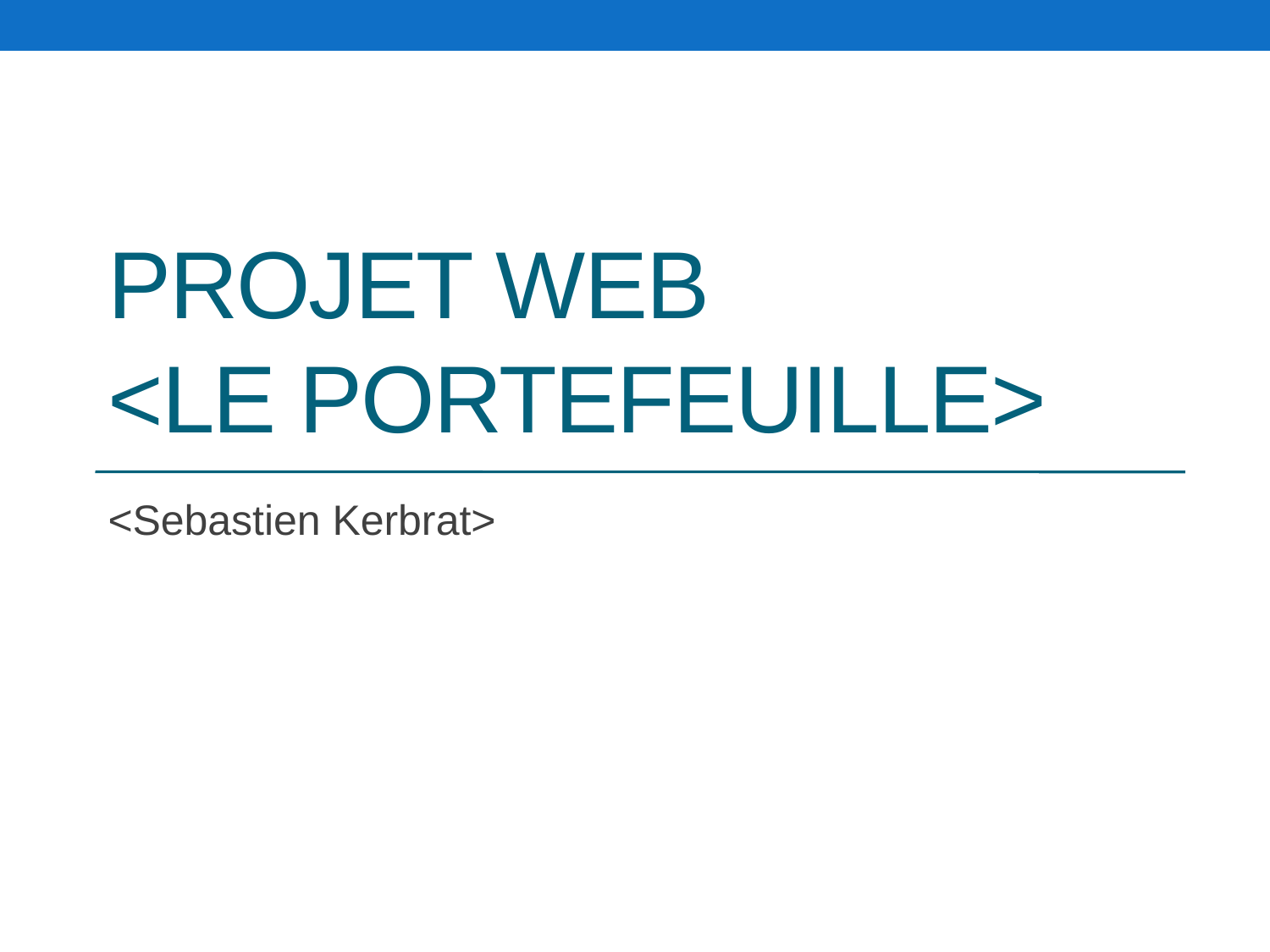

# Projet WEB <Le Portefeuille>
<Sebastien Kerbrat>